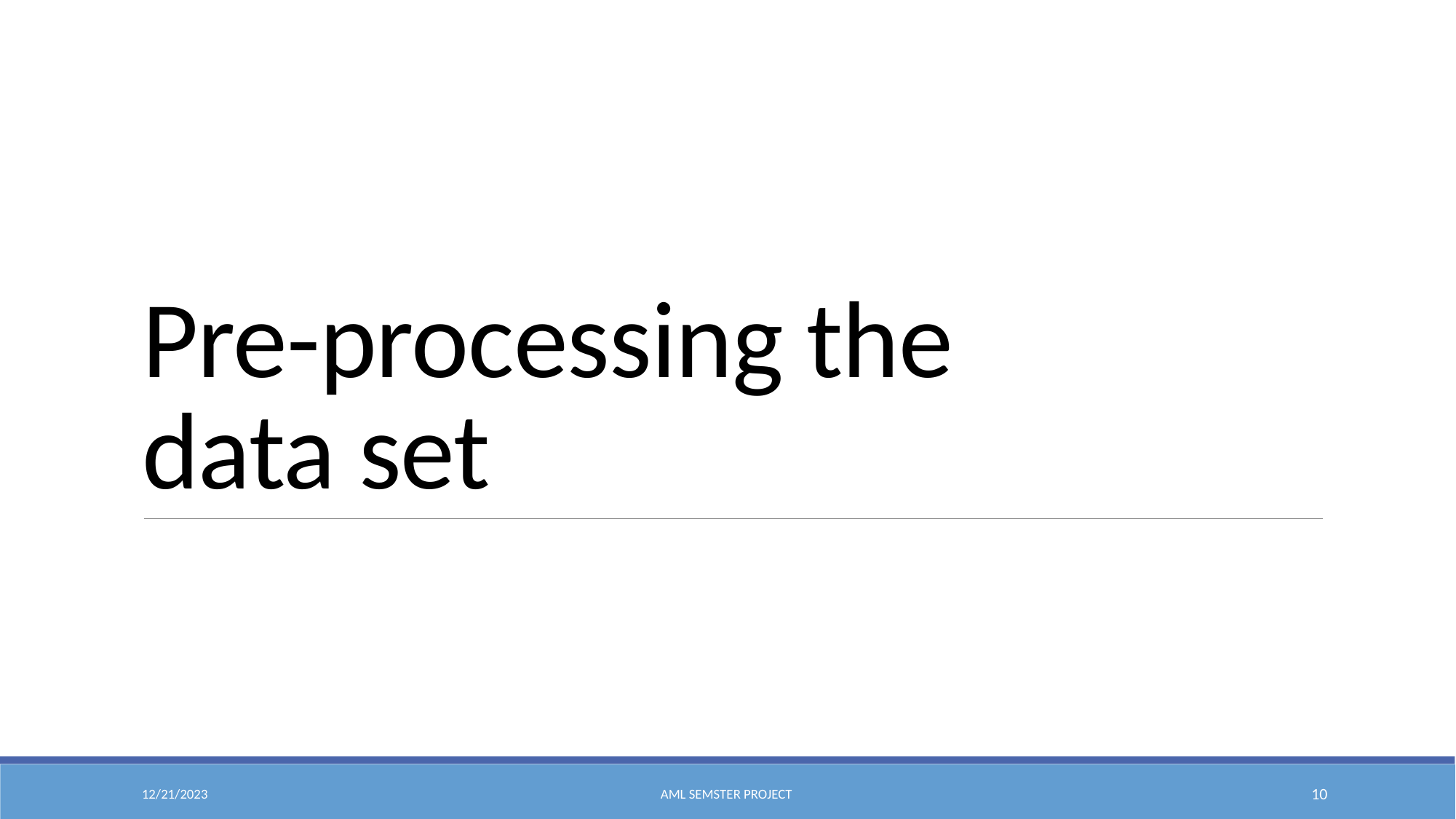

# Pre-processing the data set

12/21/2023
AML semster project
10